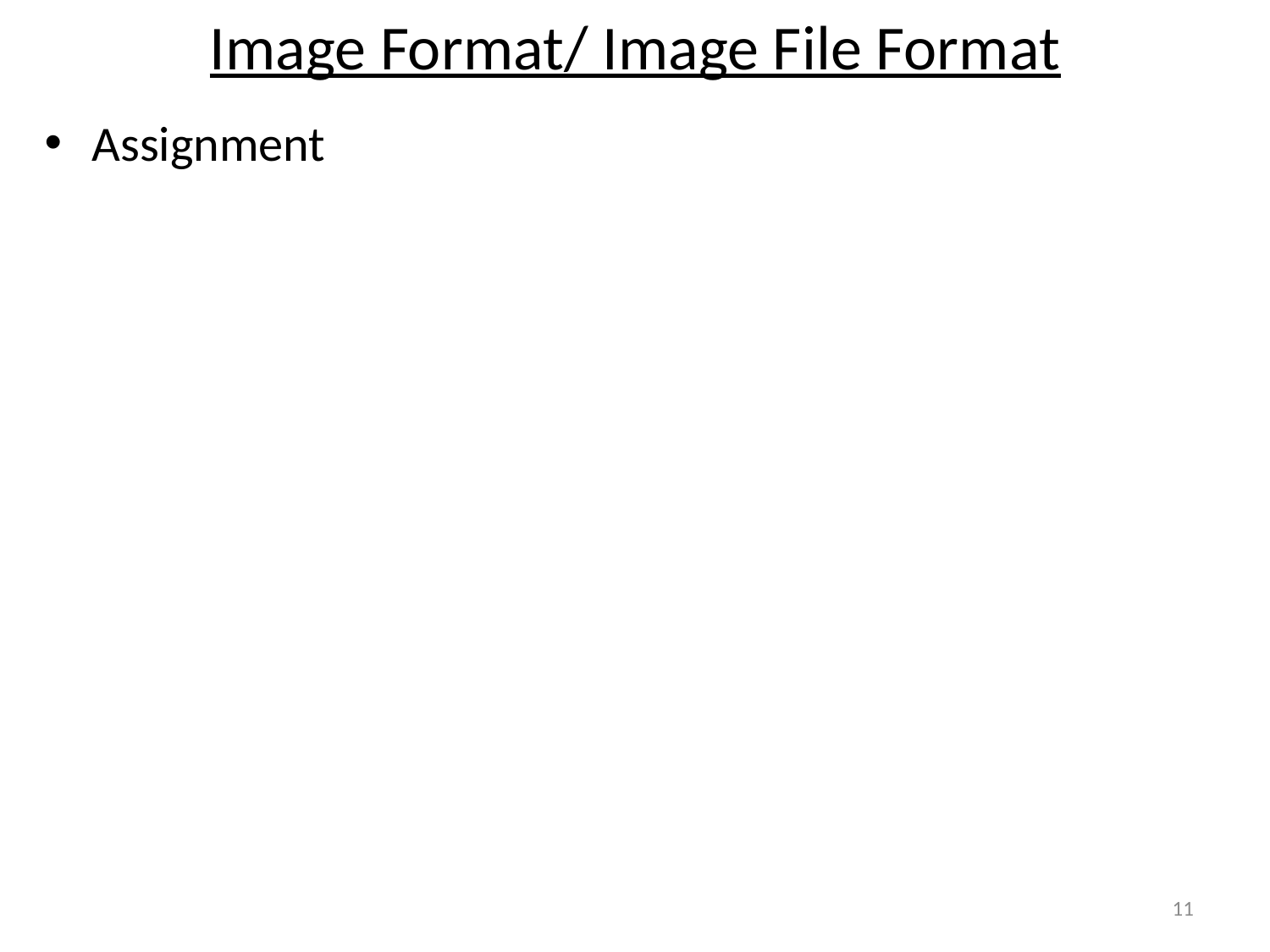

# Image Format/ Image File Format
Assignment
11